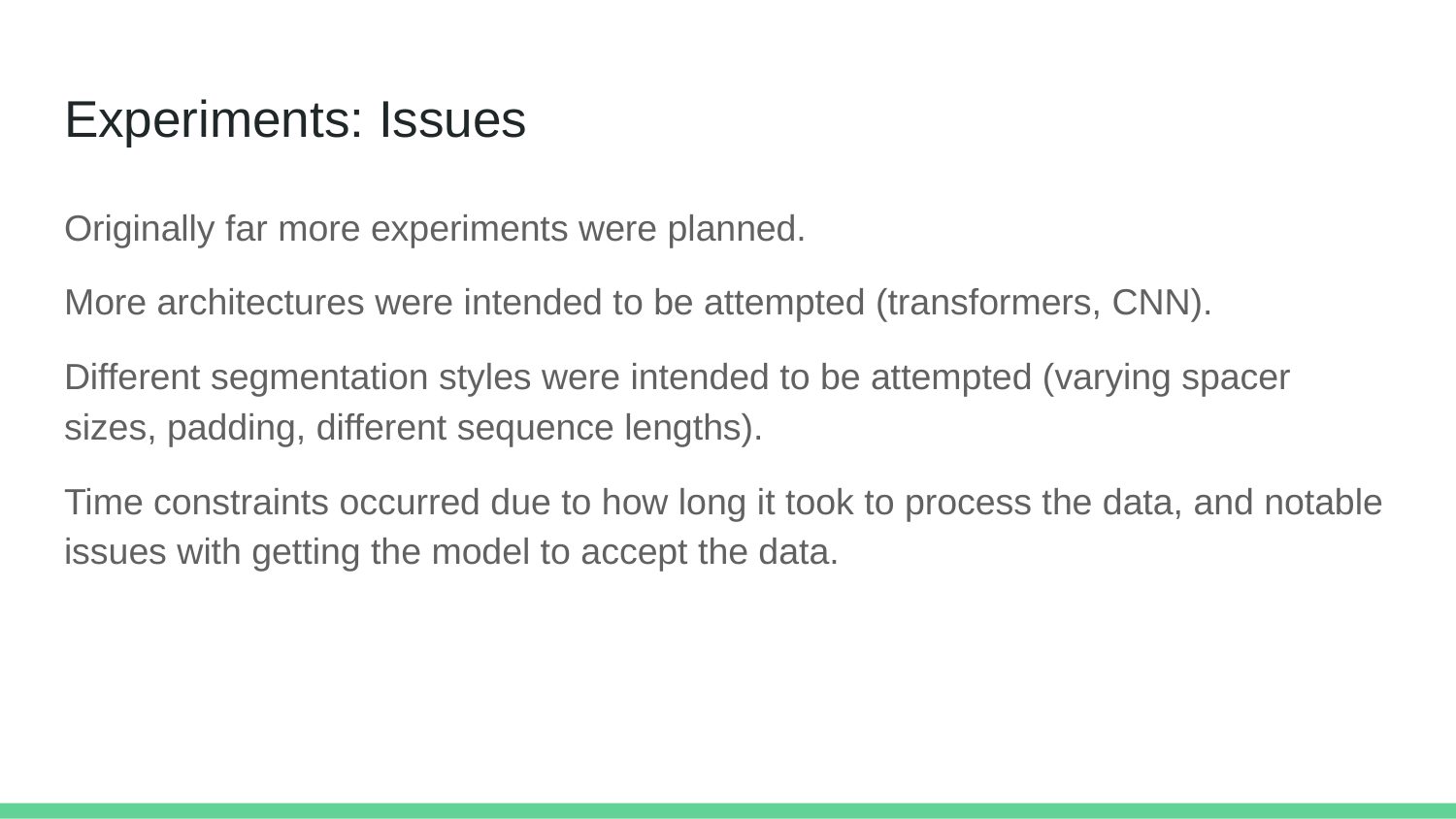

# Experiments: Issues
Originally far more experiments were planned.
More architectures were intended to be attempted (transformers, CNN).
Different segmentation styles were intended to be attempted (varying spacer sizes, padding, different sequence lengths).
Time constraints occurred due to how long it took to process the data, and notable issues with getting the model to accept the data.